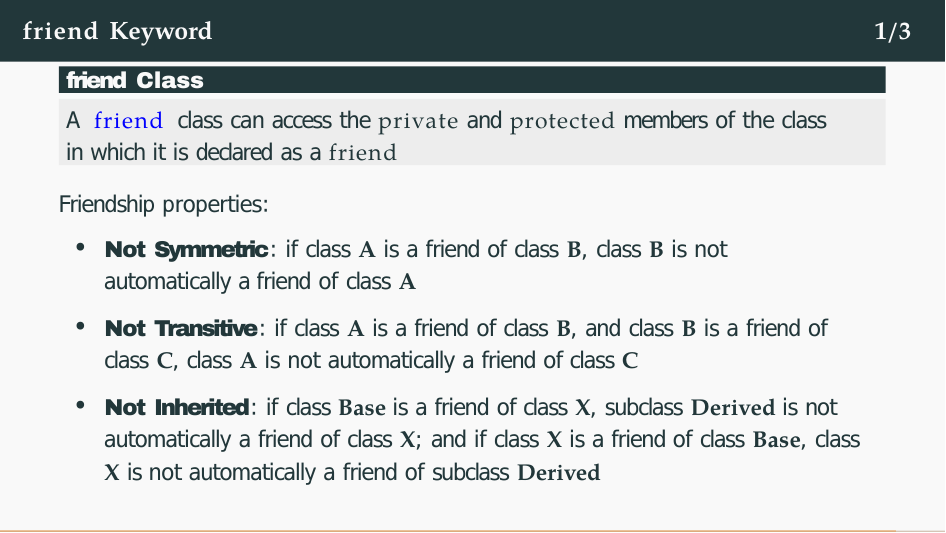

# friend Keyword	1/3
friend Class
A friend class can access the private and protected members of the class in which it is declared as a friend
Friendship properties:
Not Symmetric: if class A is a friend of class B, class B is not automatically a friend of class A
Not Transitive: if class A is a friend of class B, and class B is a friend of class C, class A is not automatically a friend of class C
Not Inherited: if class Base is a friend of class X, subclass Derived is not automatically a friend of class X; and if class X is a friend of class Base, class X is not automatically a friend of subclass Derived